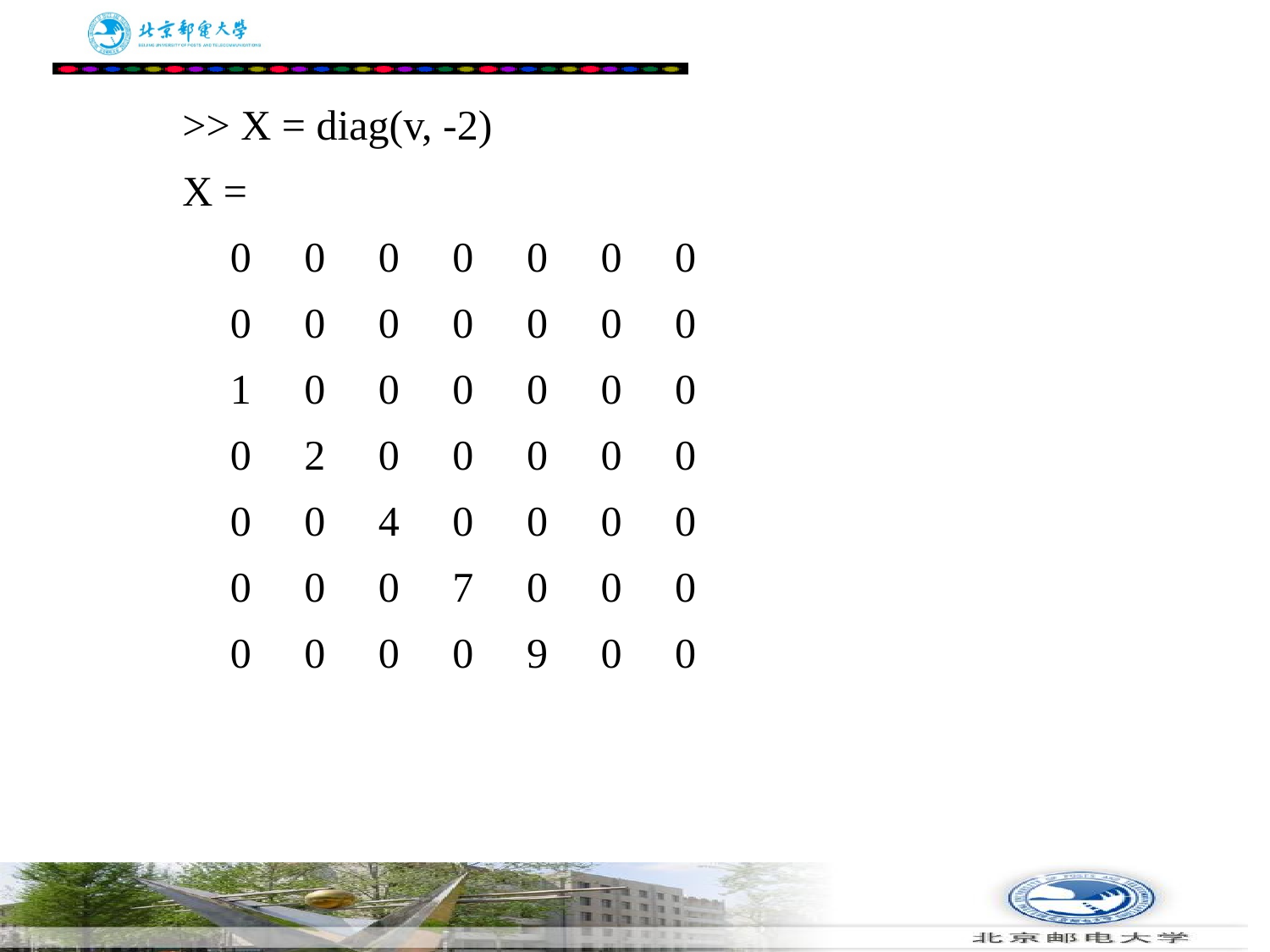

# >> X = diag(v, -2) 　　X = 　　     0     0     0     0     0     0     0 　　     0     0     0     0     0     0     0 　　     1     0     0     0     0     0     0 　　     0     2     0     0     0     0     0 　　     0     0     4     0     0     0     0 　　     0     0     0     7     0     0     0 　　     0     0     0     0     9     0     0